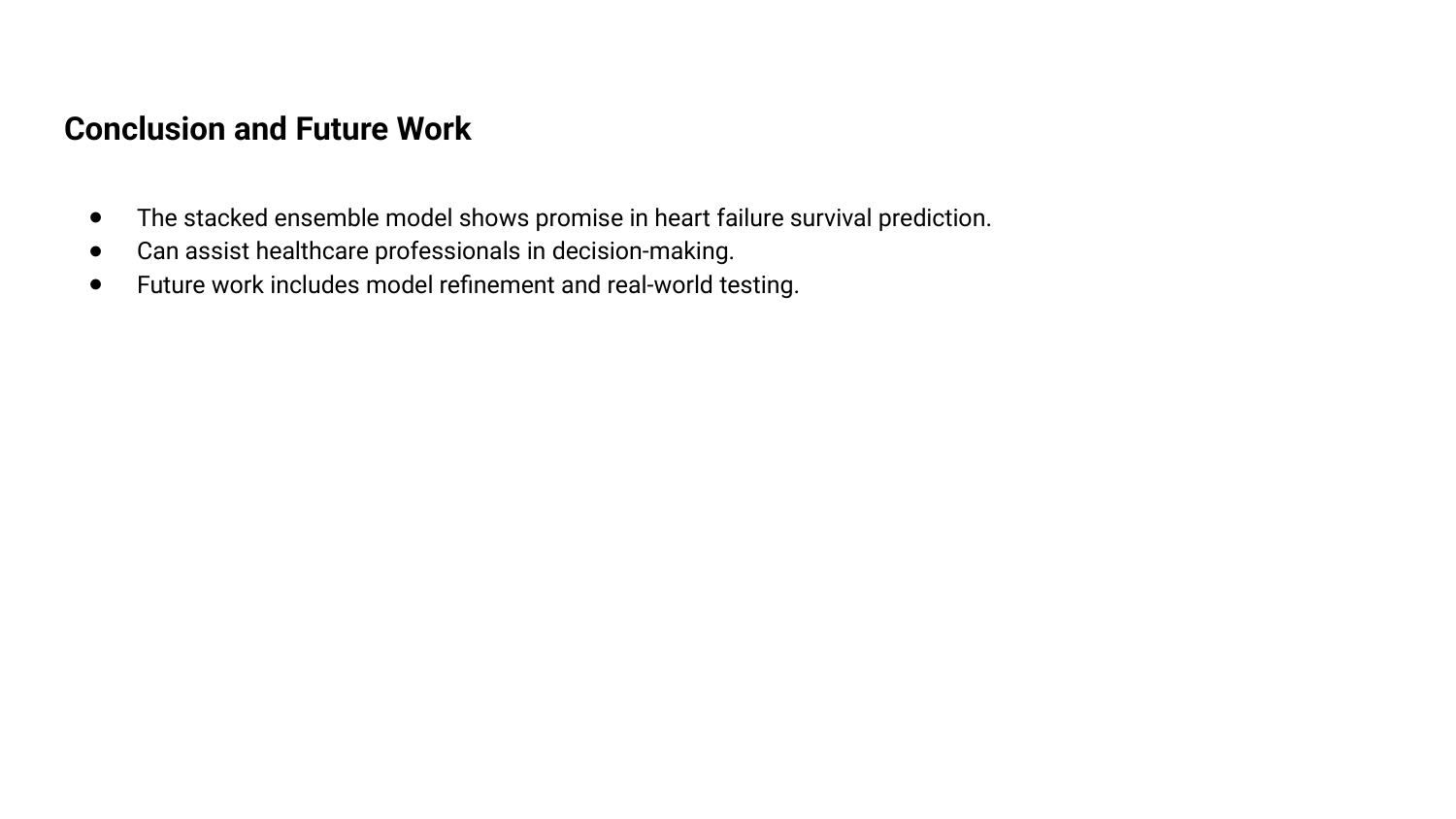

# Conclusion and Future Work

The stacked ensemble model shows promise in heart failure survival prediction.
Can assist healthcare professionals in decision-making.
Future work includes model refinement and real-world testing.